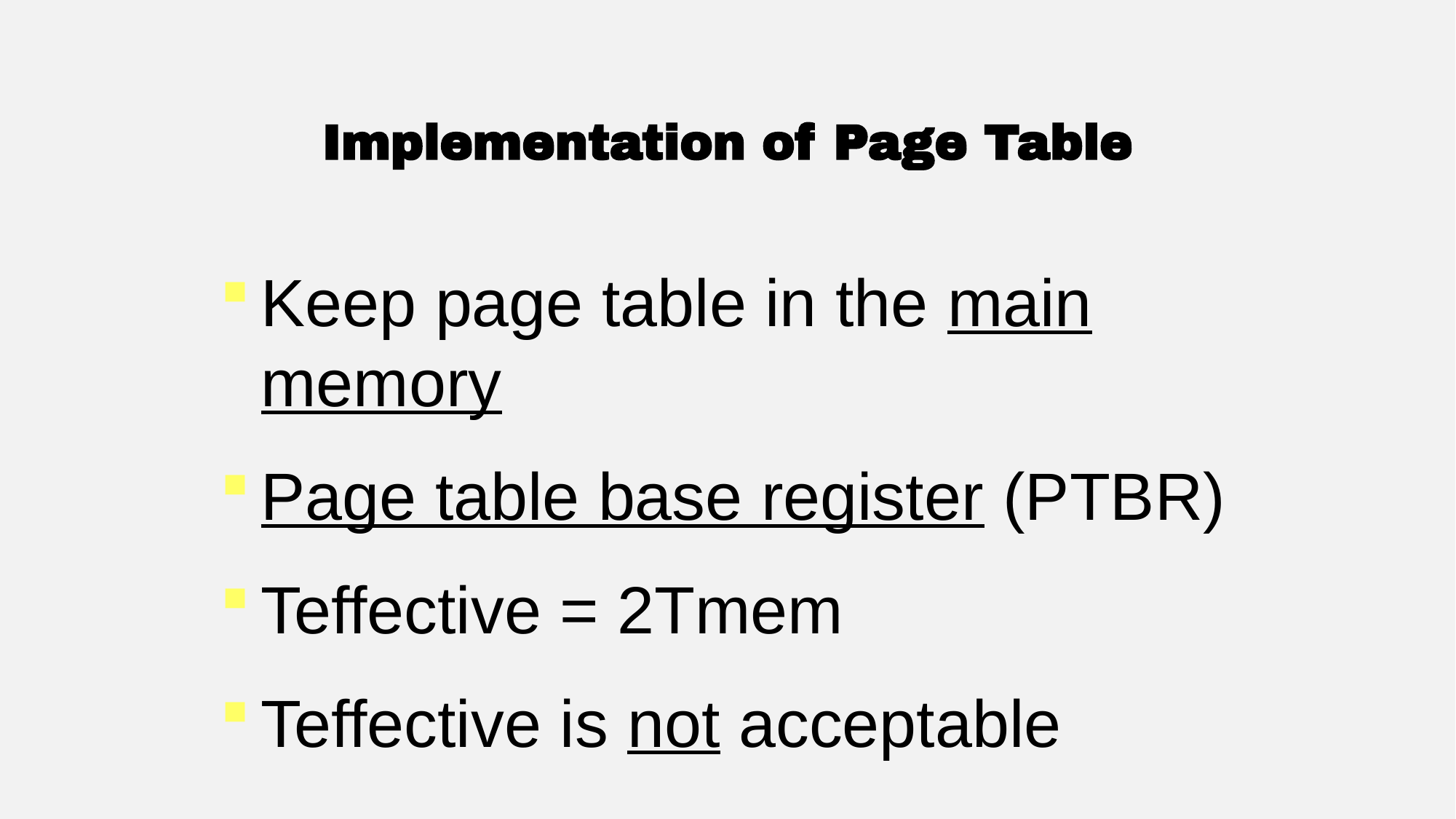

Implementation of Page Table
Keep page table in the main memory
Page table base register (PTBR)
Teffective = 2Tmem
Teffective is not acceptable